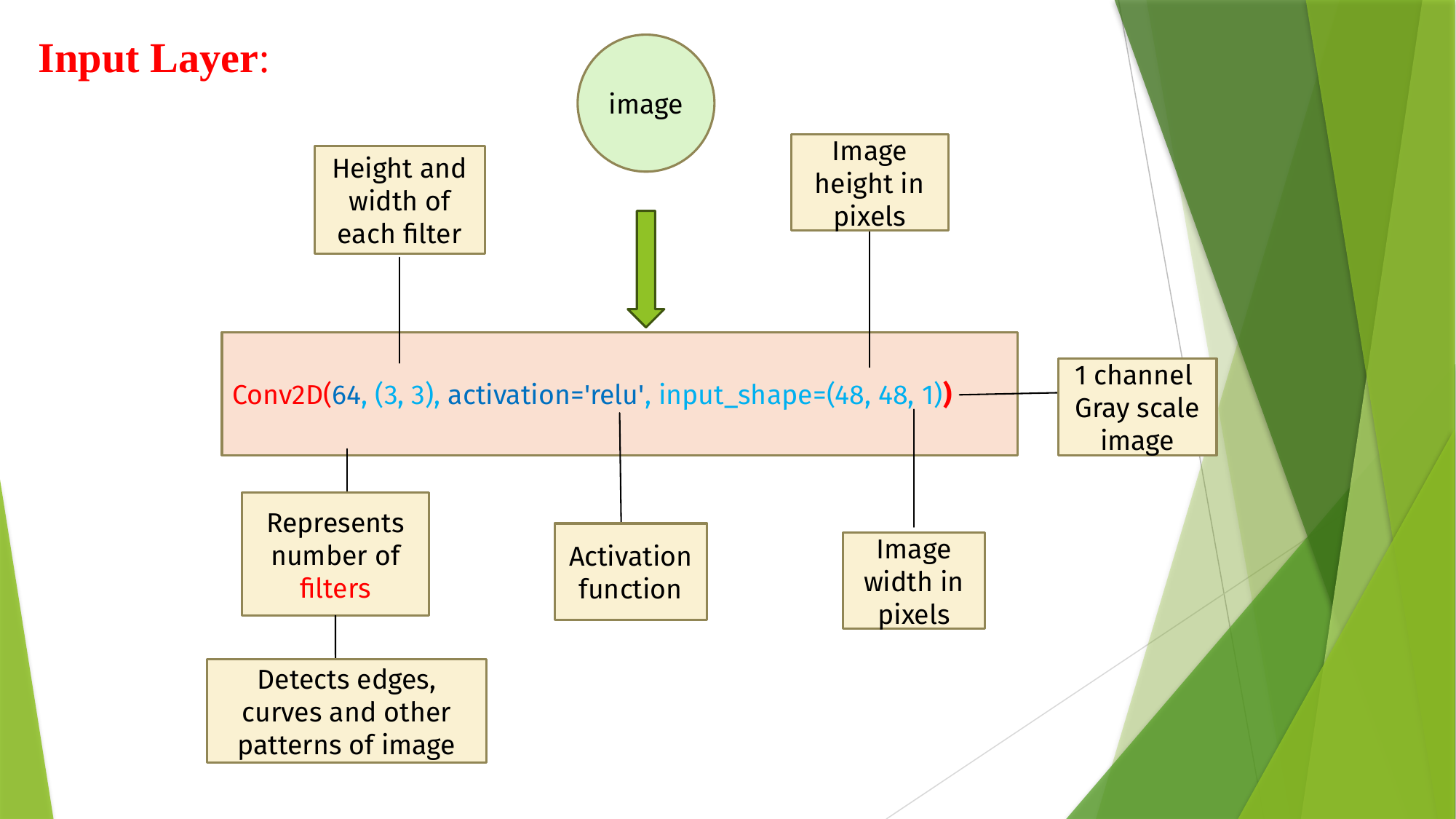

Input Layer:

image
Image height in pixels
Height and width of each filter

Conv2D(64, (3, 3), activation='relu', input_shape=(48, 48, 1))

1 channel
Gray scale image
Represents number of filters
Activation function
Image width in pixels
Detects edges, curves and other patterns of image